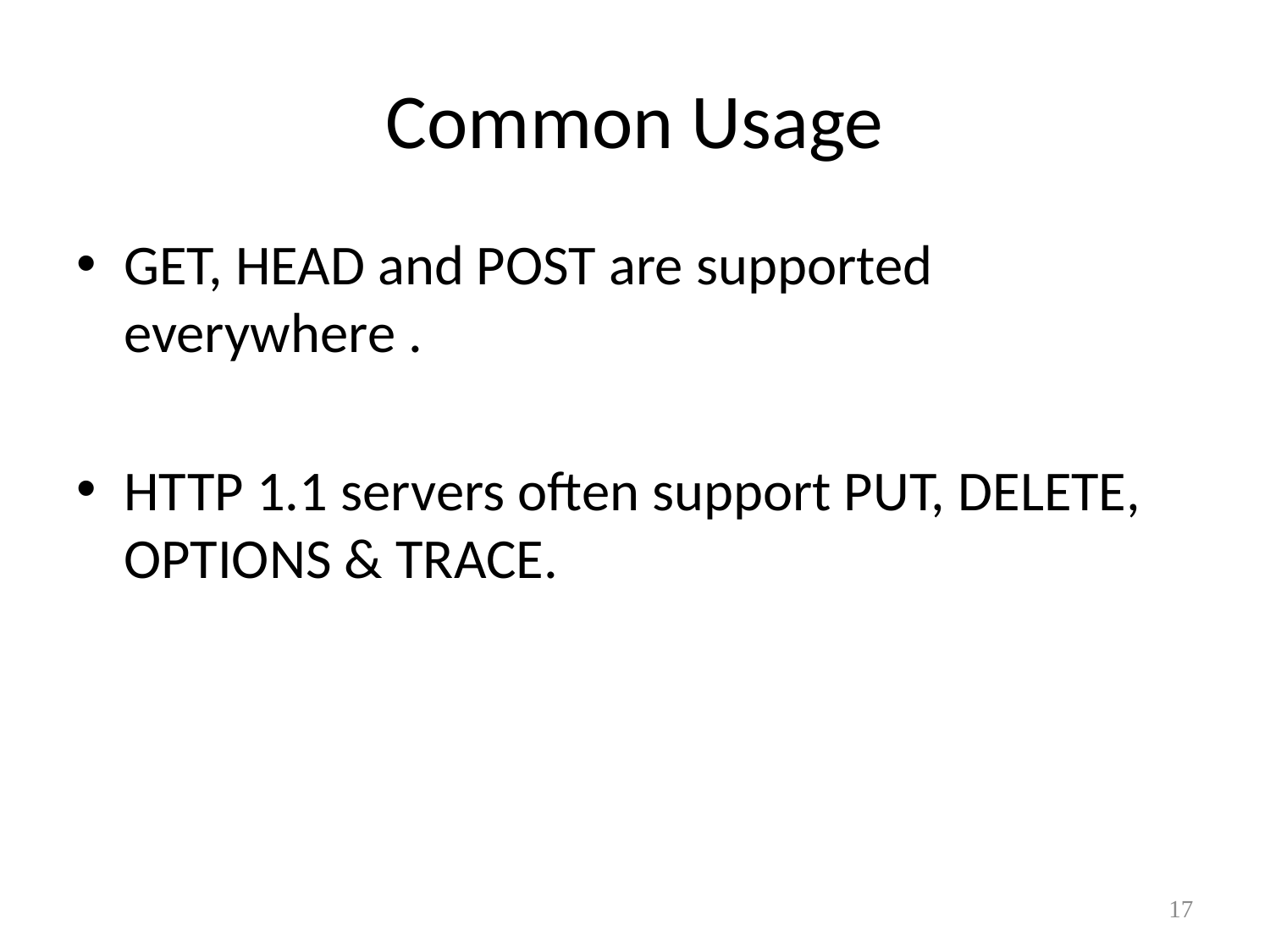

# Common Usage
GET, HEAD and POST are supported everywhere .

HTTP 1.1 servers often support PUT, DELETE, OPTIONS & TRACE.
17